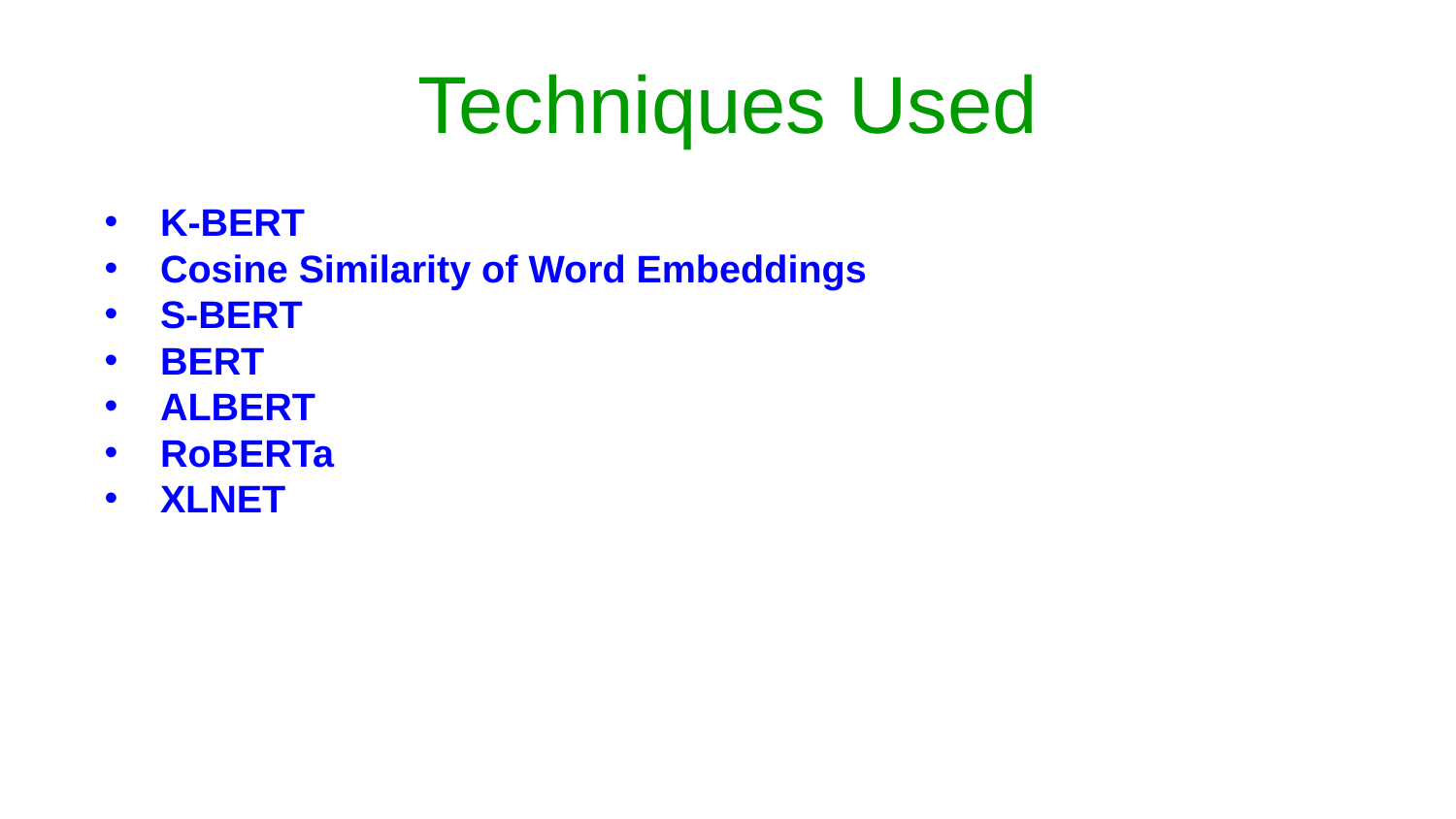

# Techniques Used
K-BERT
Cosine Similarity of Word Embeddings
S-BERT
BERT
ALBERT
RoBERTa
XLNET